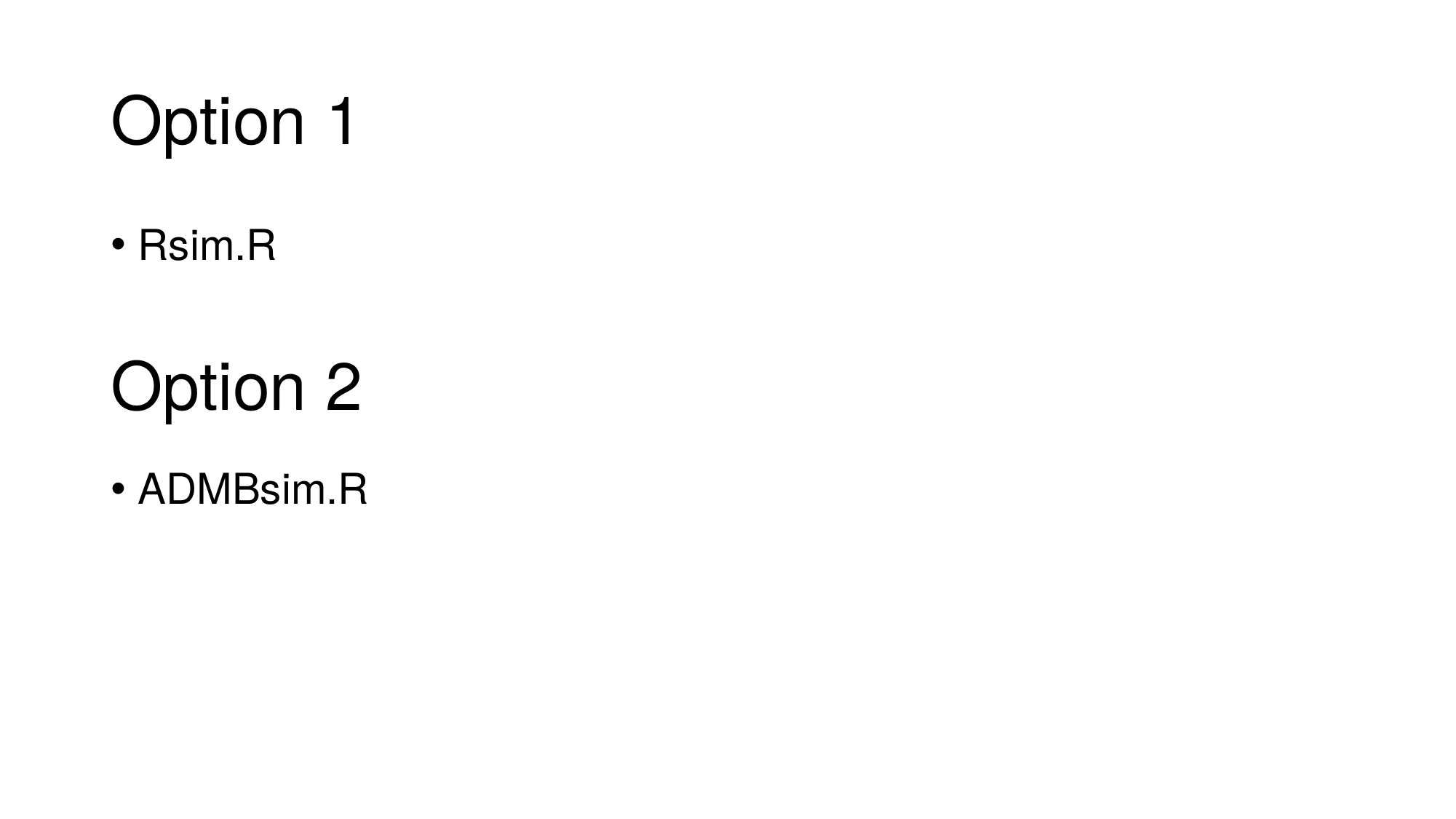

# Option 1
Rsim.R

ADMBsim.R
Option 2